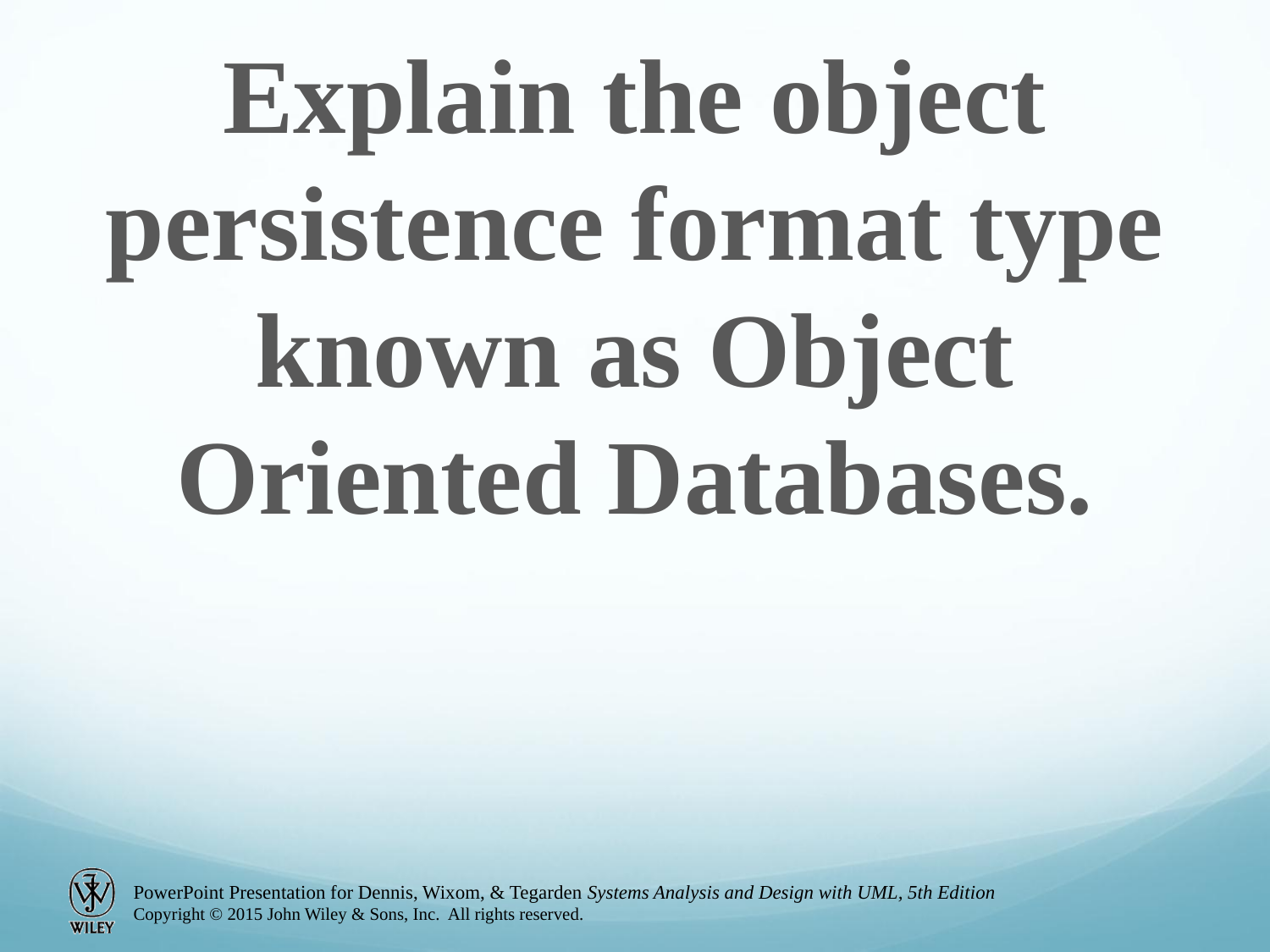

Explain the object persistence format type known as Object Oriented Databases.